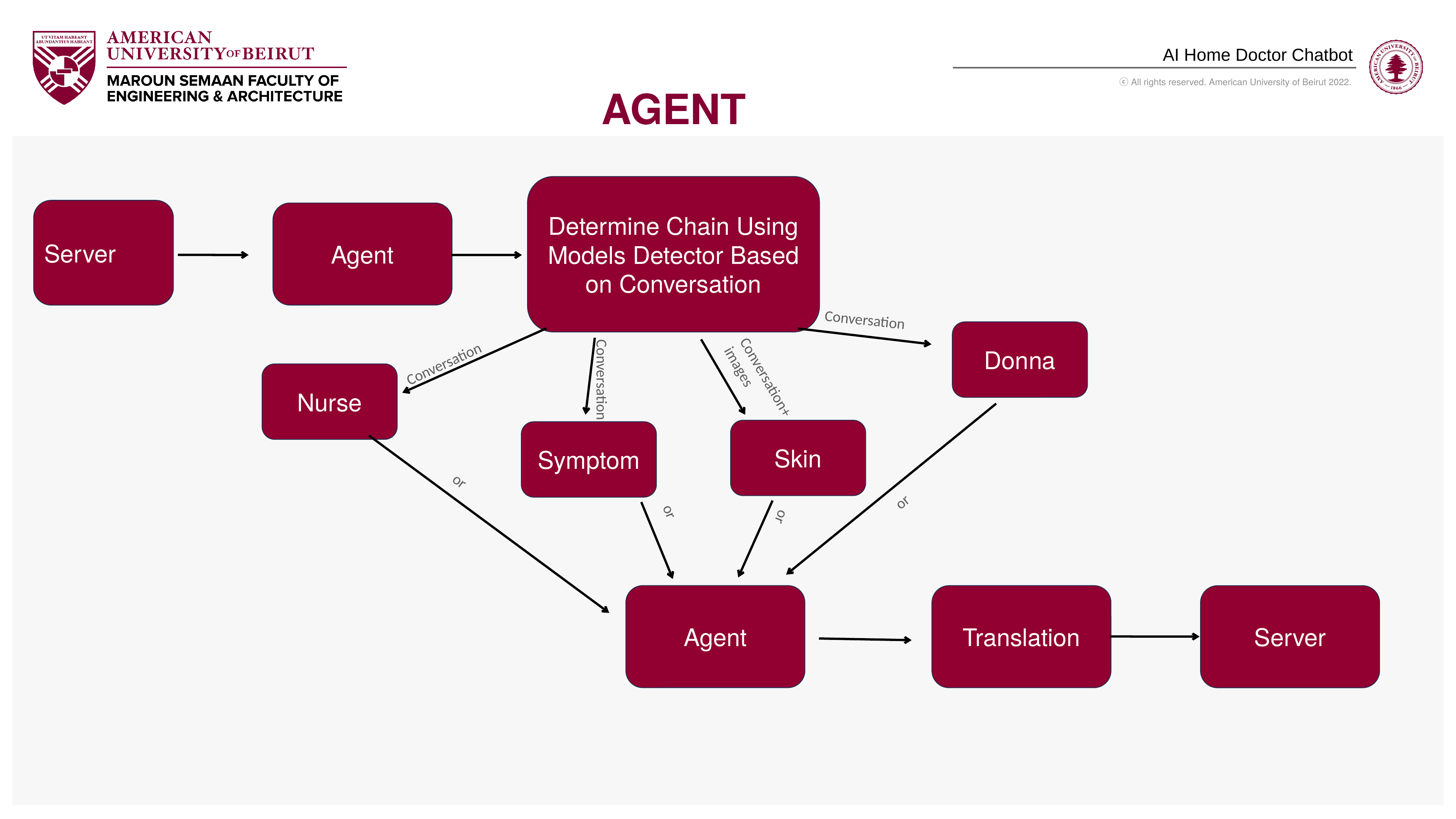

AI Home Doctor Chatbot
Agent
Determine Chain Using Models Detector Based on Conversation
Server
Agent
Conversation
Donna
Conversation
Nurse
Conversation+
images
Conversation
Skin
Symptom
or
or
or
or
Agent
Translation
Server